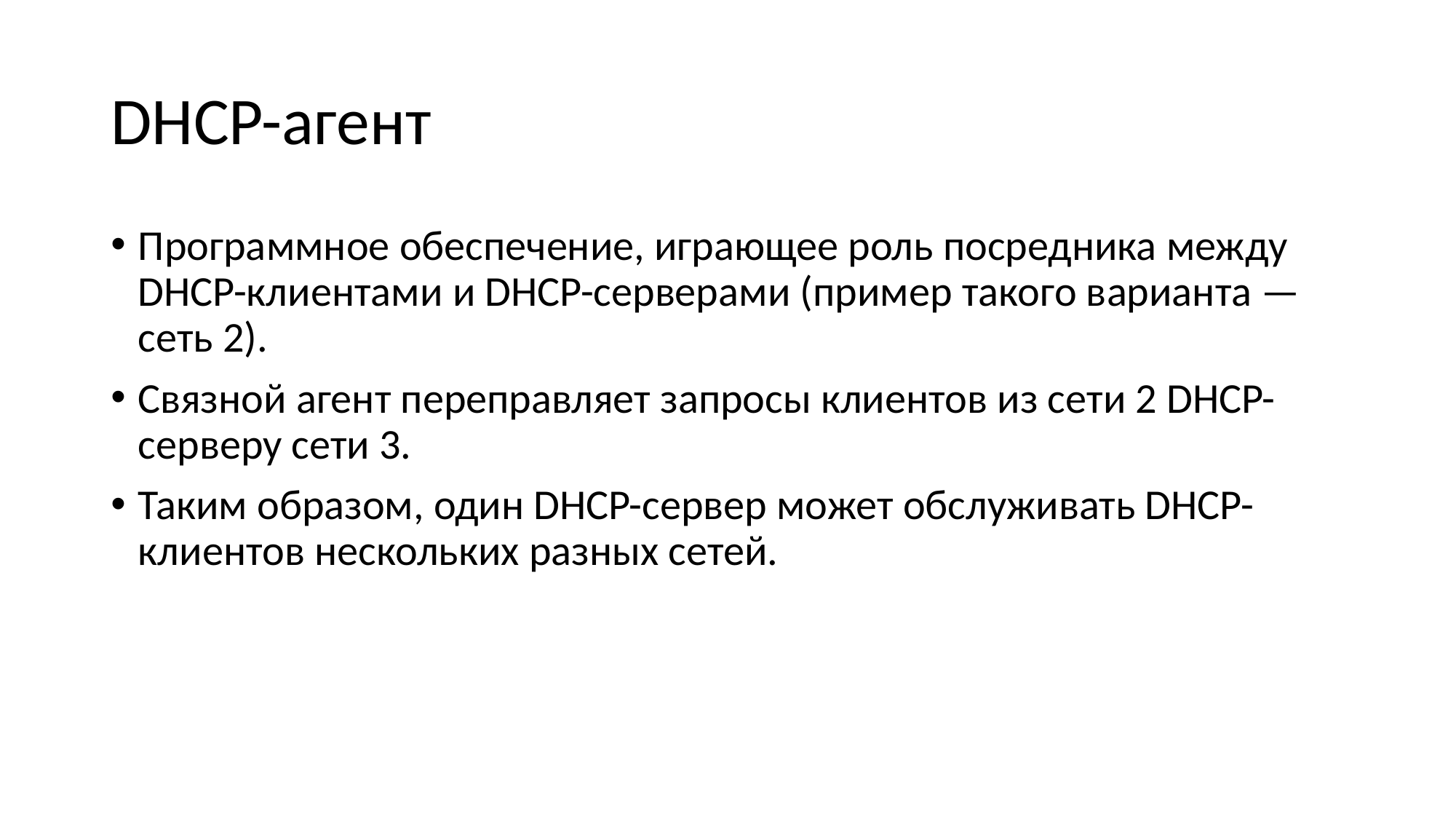

# DHCP-агент
Программное обеспечение, играющее роль посредника между DHCP-клиентами и DHCP-серверами (пример такого варианта — сеть 2).
Связной агент переправляет запросы клиентов из сети 2 DHCP-серверу сети 3.
Таким образом, один DHCP-сервер может обслуживать DHCP-клиентов нескольких разных сетей.